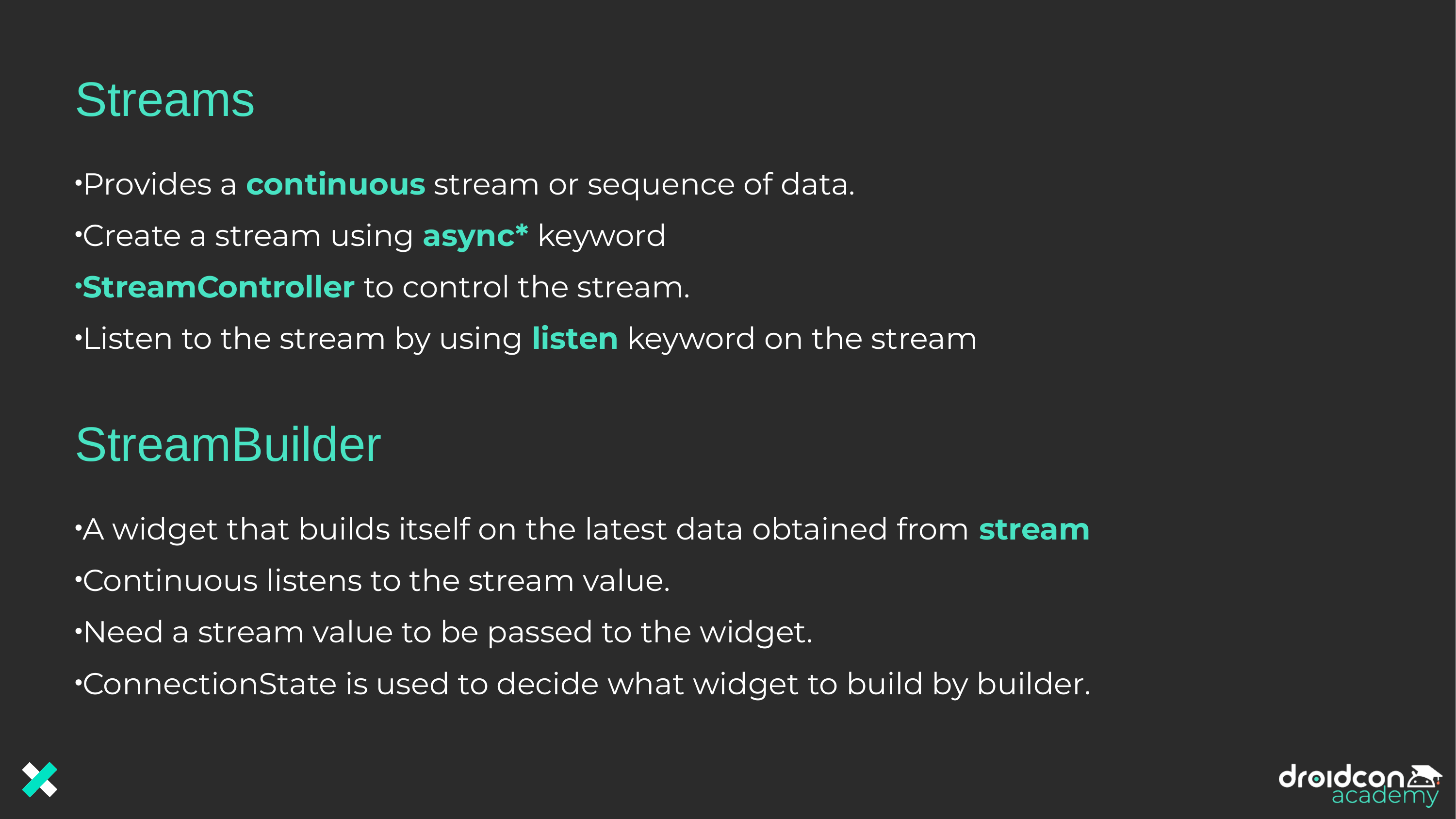

# Streams
Provides a continuous stream or sequence of data.
Create a stream using async* keyword
StreamController to control the stream.
Listen to the stream by using listen keyword on the stream

StreamBuilder
A widget that builds itself on the latest data obtained from stream
Continuous listens to the stream value.
Need a stream value to be passed to the widget.
ConnectionState is used to decide what widget to build by builder.